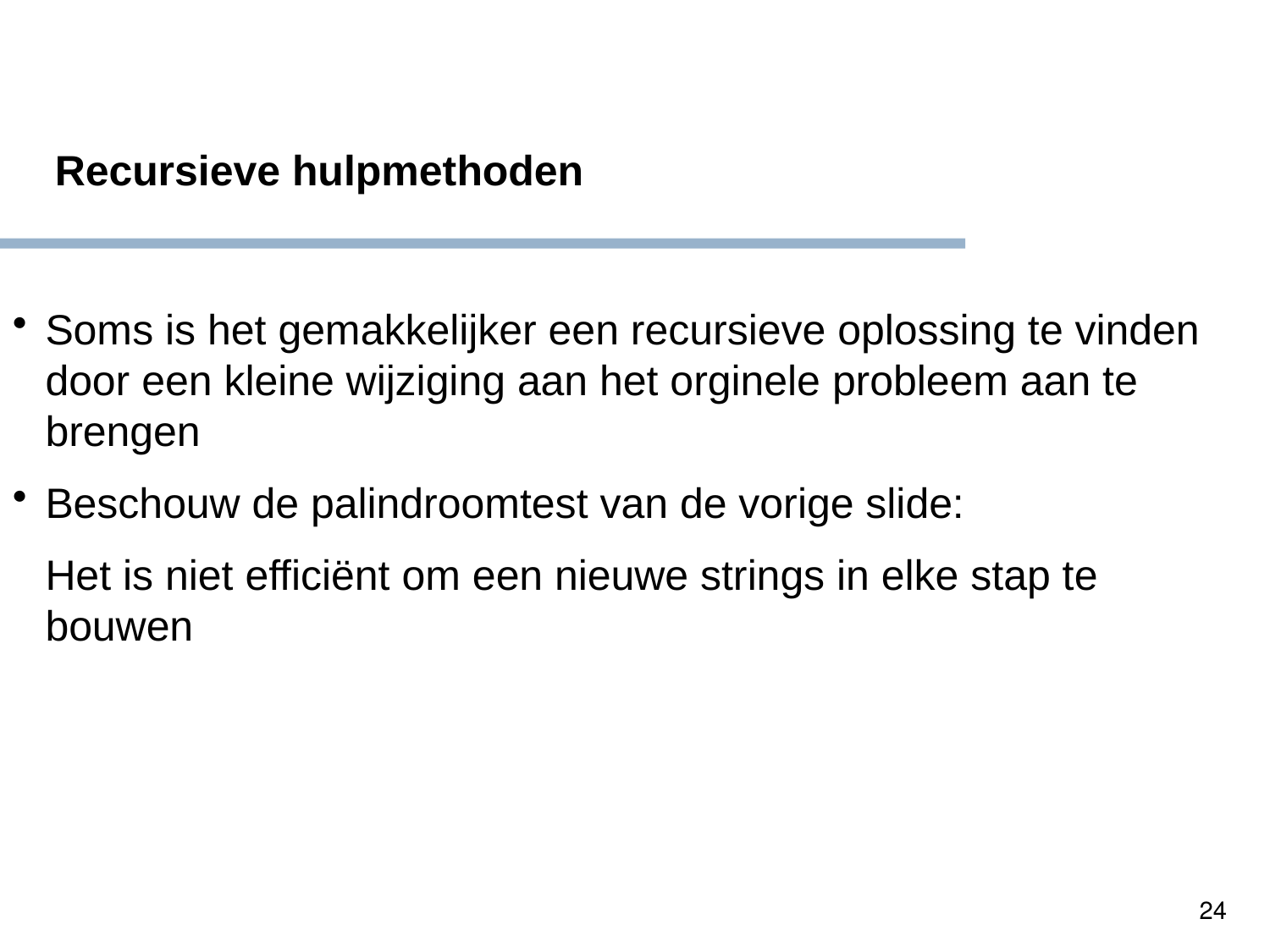

Recursieve hulpmethoden
Soms is het gemakkelijker een recursieve oplossing te vinden door een kleine wijziging aan het orginele probleem aan te brengen
Beschouw de palindroomtest van de vorige slide:
	Het is niet efficiënt om een nieuwe strings in elke stap te bouwen

24